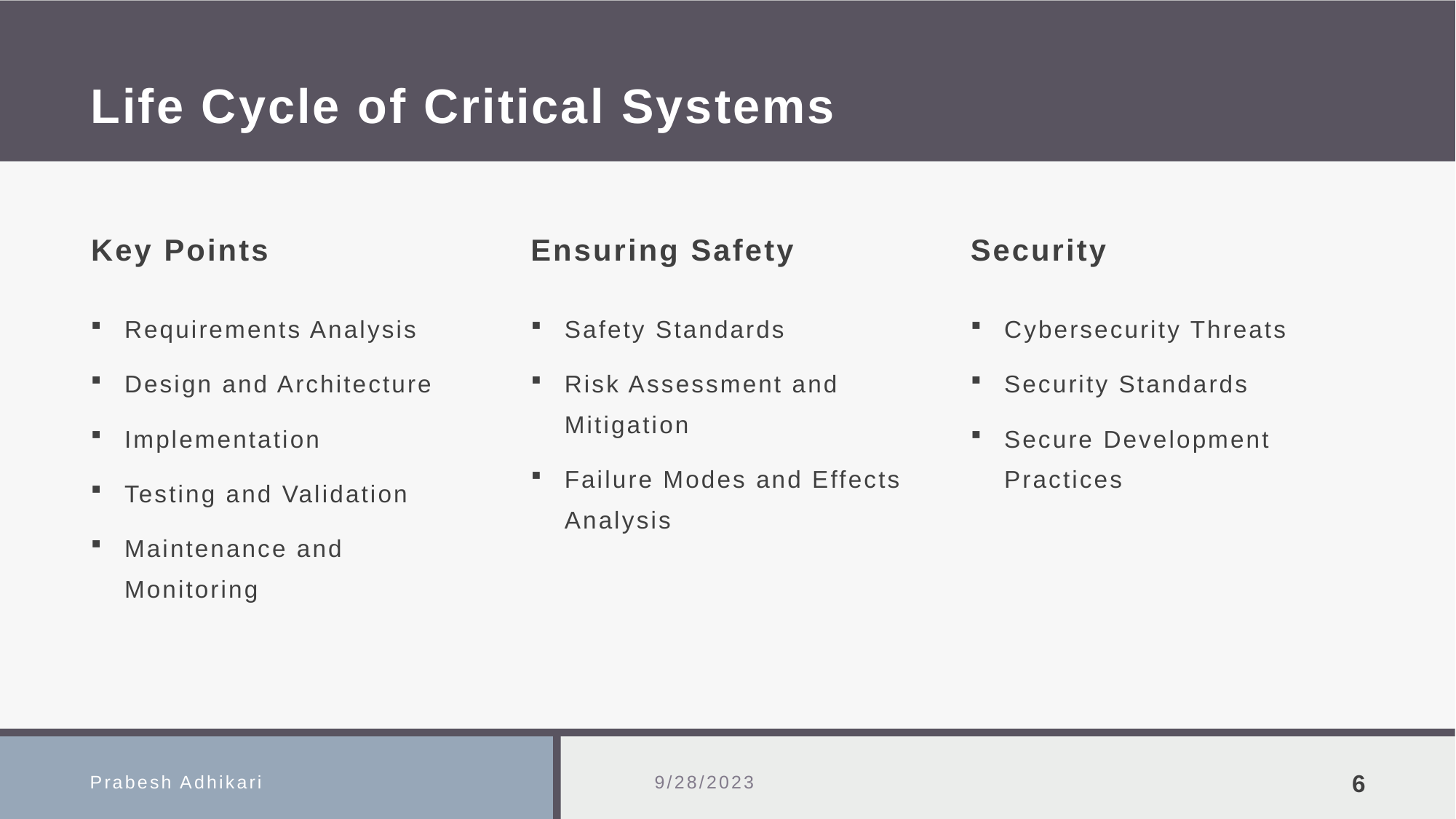

# Life Cycle of Critical Systems
Key Points
Ensuring Safety
Security
Requirements Analysis
Design and Architecture
Implementation
Testing and Validation
Maintenance and Monitoring
Safety Standards
Risk Assessment and Mitigation
Failure Modes and Effects Analysis
Cybersecurity Threats
Security Standards
Secure Development Practices
Prabesh Adhikari
9/28/2023
6